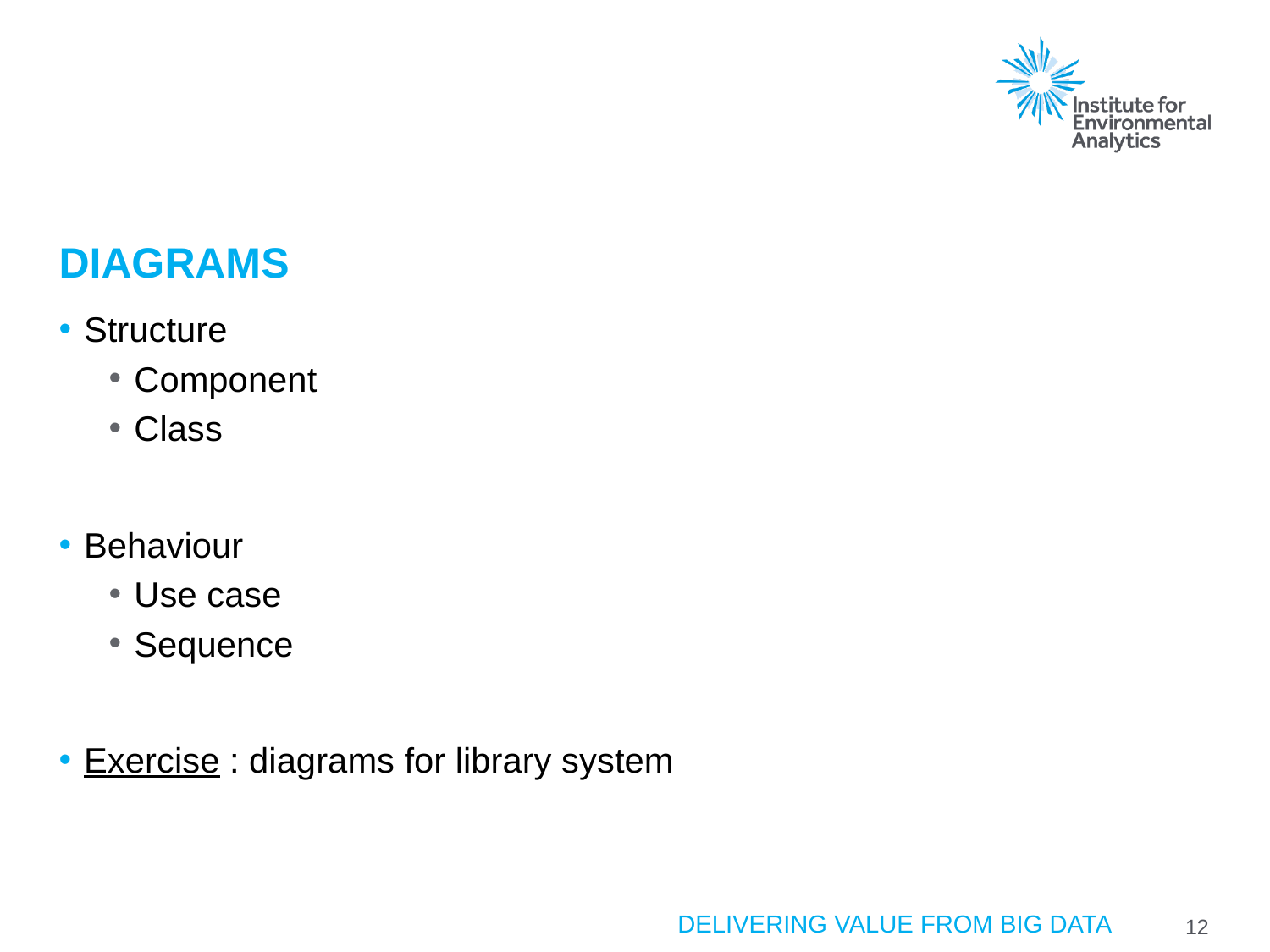

# Diagrams
Structure
Component
Class

Behaviour
Use case
Sequence

Exercise : diagrams for library system
12